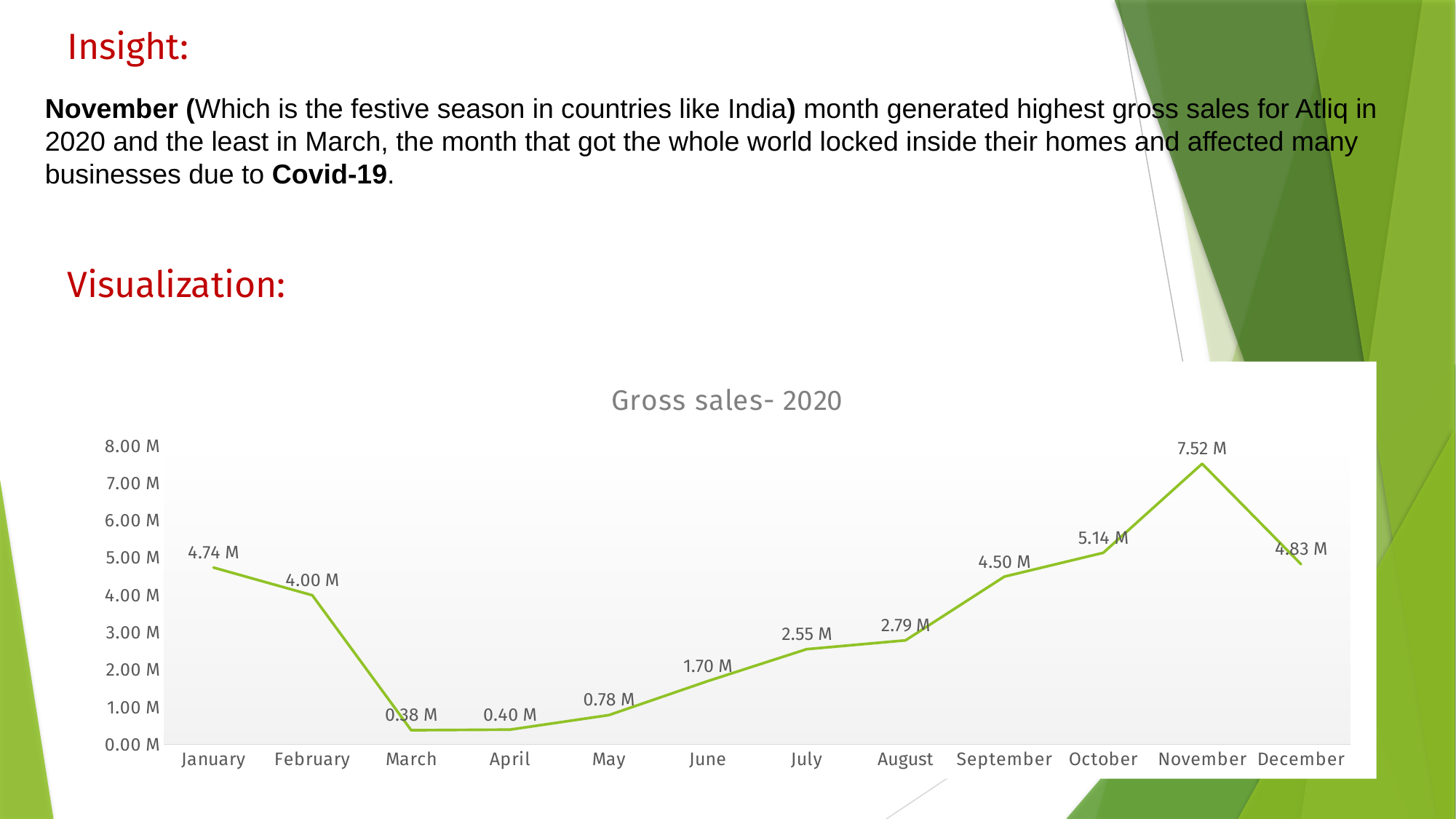

Insight:
November (Which is the festive season in countries like India) month generated highest gross sales for Atliq in 2020 and the least in March, the month that got the whole world locked inside their homes and affected many businesses due to Covid-19.
Visualization:

### Chart: Gross sales- 2020

| Category | gross_sales_amount |
|---|---|
| January | 4.74060016 |
| February | 3.99622777 |
| March | 0.37877097 |
| April | 0.39503535 |
| May | 0.78381342 |
| June | 1.6952166 |
| July | 2.55115916 |
| August | 2.78664826 |
| September | 4.49625967 |
| October | 5.13590235 |
| November | 7.52289256 |
| December | 4.83040473 |